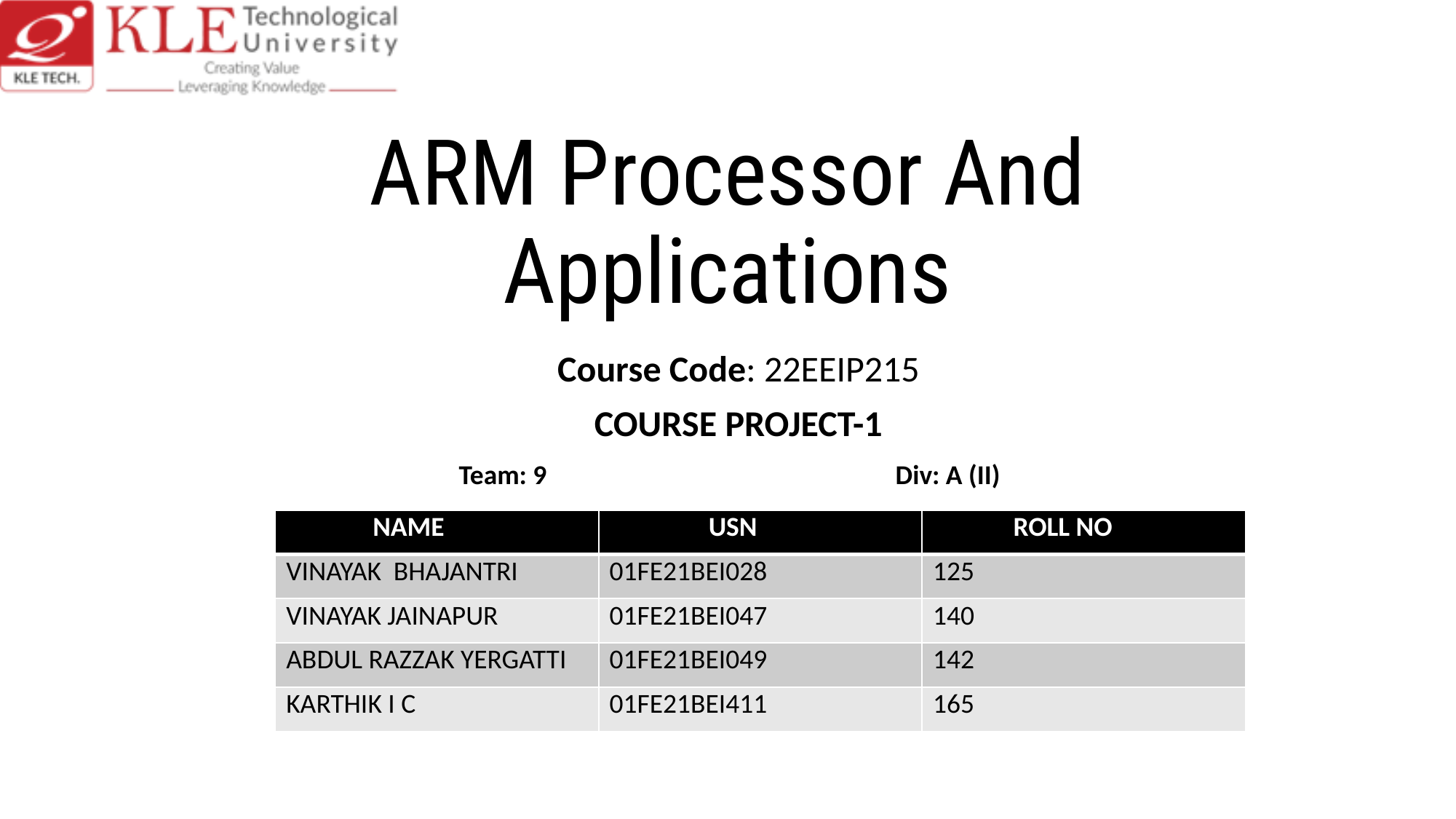

# ARM Processor And Applications
Course Code: 22EEIP215
COURSE PROJECT-1
Team: 9				Div: A (II)

| NAME | USN | ROLL NO |
| --- | --- | --- |
| VINAYAK BHAJANTRI | 01FE21BEI028 | 125 |
| VINAYAK JAINAPUR | 01FE21BEI047 | 140 |
| ABDUL RAZZAK YERGATTI | 01FE21BEI049 | 142 |
| KARTHIK I C | 01FE21BEI411 | 165 |